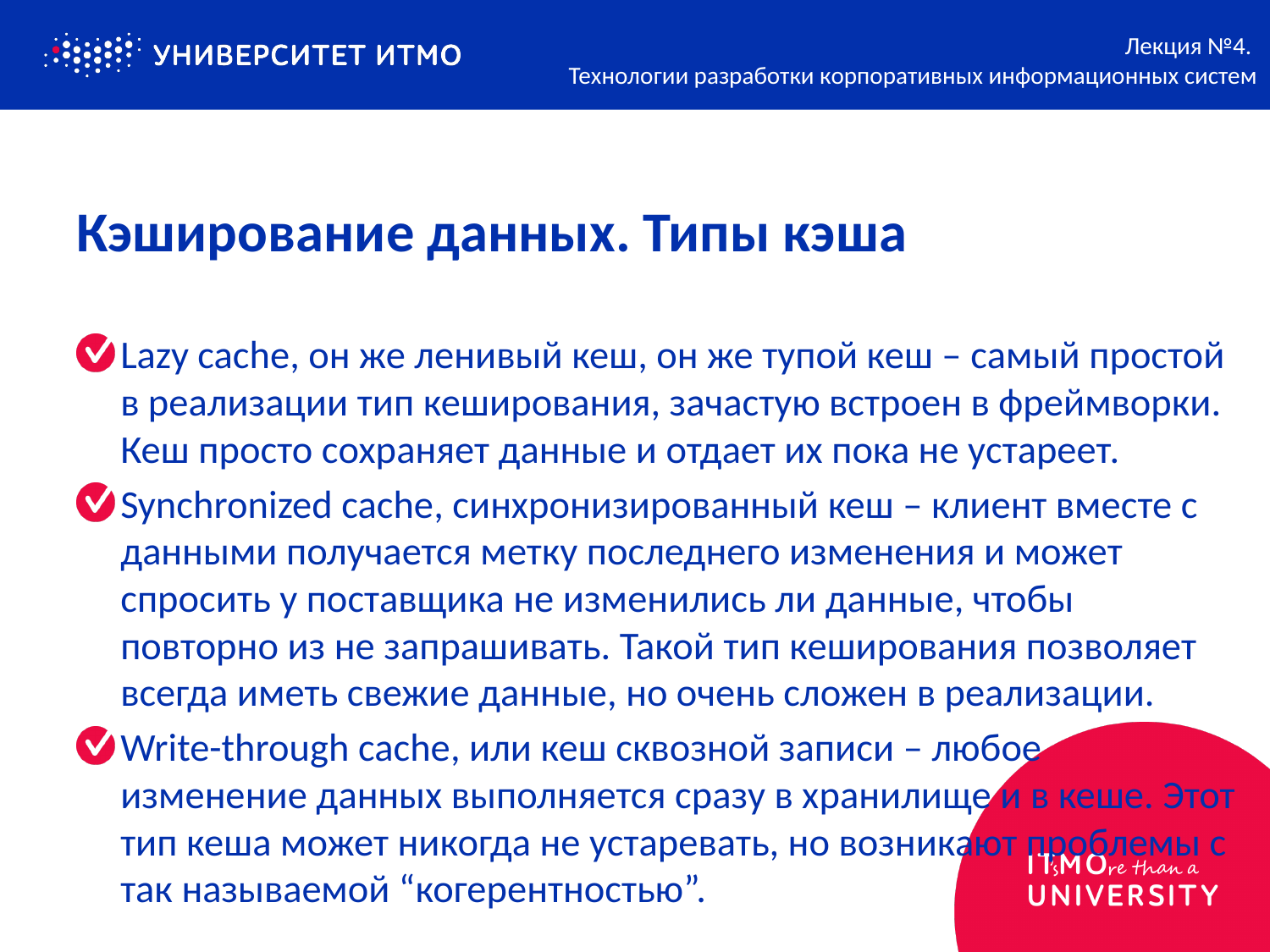

Лекция №4.
Технологии разработки корпоративных информационных систем
# Кэширование данных. Типы кэша
Lazy cache, он же ленивый кеш, он же тупой кеш – самый простой в реализации тип кеширования, зачастую встроен в фреймворки. Кеш просто сохраняет данные и отдает их пока не устареет.
Synchronized cache, синхронизированный кеш – клиент вместе с данными получается метку последнего изменения и может спросить у поставщика не изменились ли данные, чтобы повторно из не запрашивать. Такой тип кеширования позволяет всегда иметь свежие данные, но очень сложен в реализации.
Write-through cache, или кеш сквозной записи – любое изменение данных выполняется сразу в хранилище и в кеше. Этот тип кеша может никогда не устаревать, но возникают проблемы с так называемой “когерентностью”.